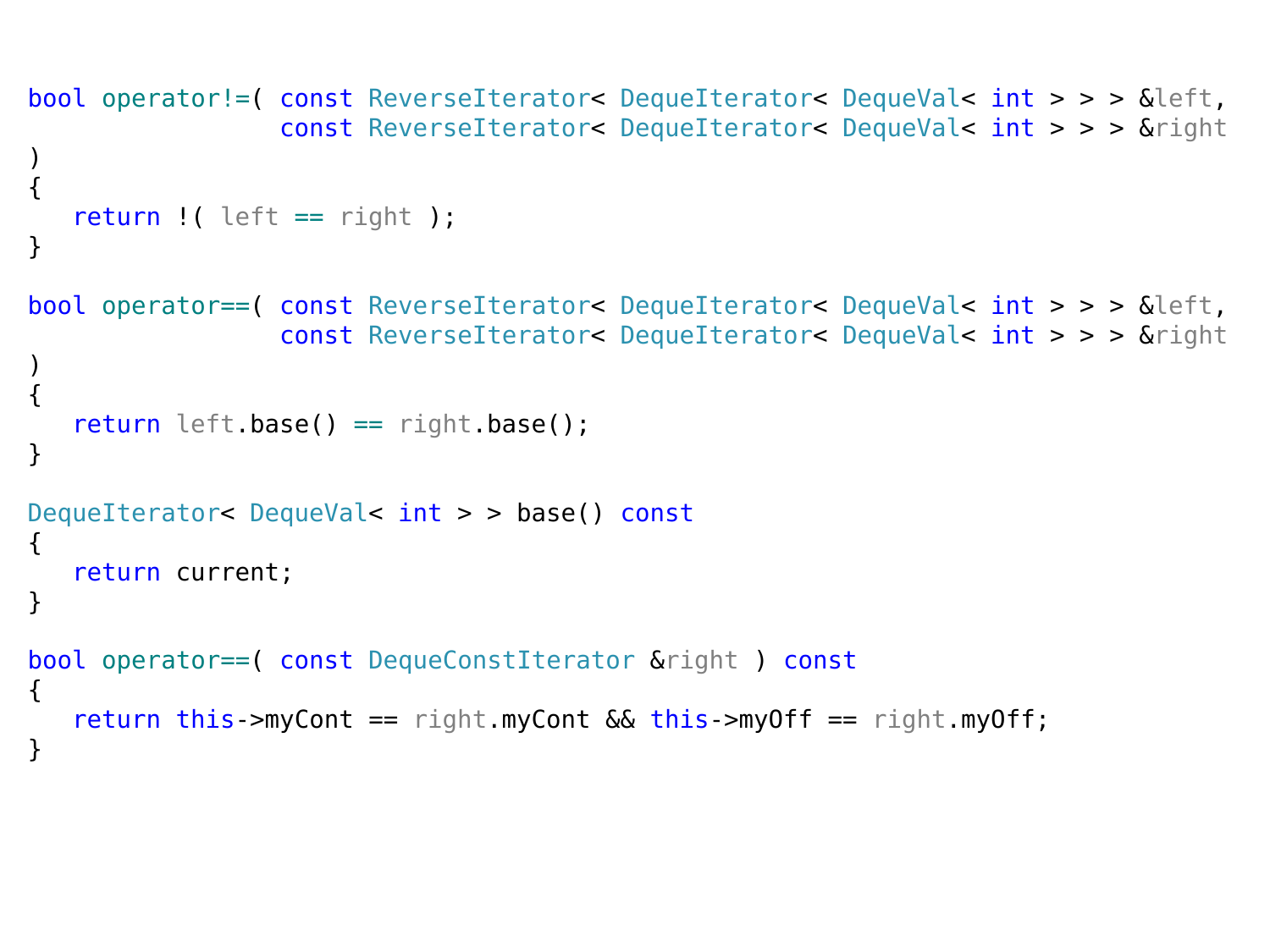

bool operator!=( const ReverseIterator< DequeIterator< DequeVal< int > > > &left,
                 const ReverseIterator< DequeIterator< DequeVal< int > > > &right )
{
   return !( left == right );
}

bool operator==( const ReverseIterator< DequeIterator< DequeVal< int > > > &left,
                 const ReverseIterator< DequeIterator< DequeVal< int > > > &right )
{
   return left.base() == right.base();
}

DequeIterator< DequeVal< int > > base() const
{
   return current;
}

bool operator==( const DequeConstIterator &right ) const
{
   return this->myCont == right.myCont && this->myOff == right.myOff;
}